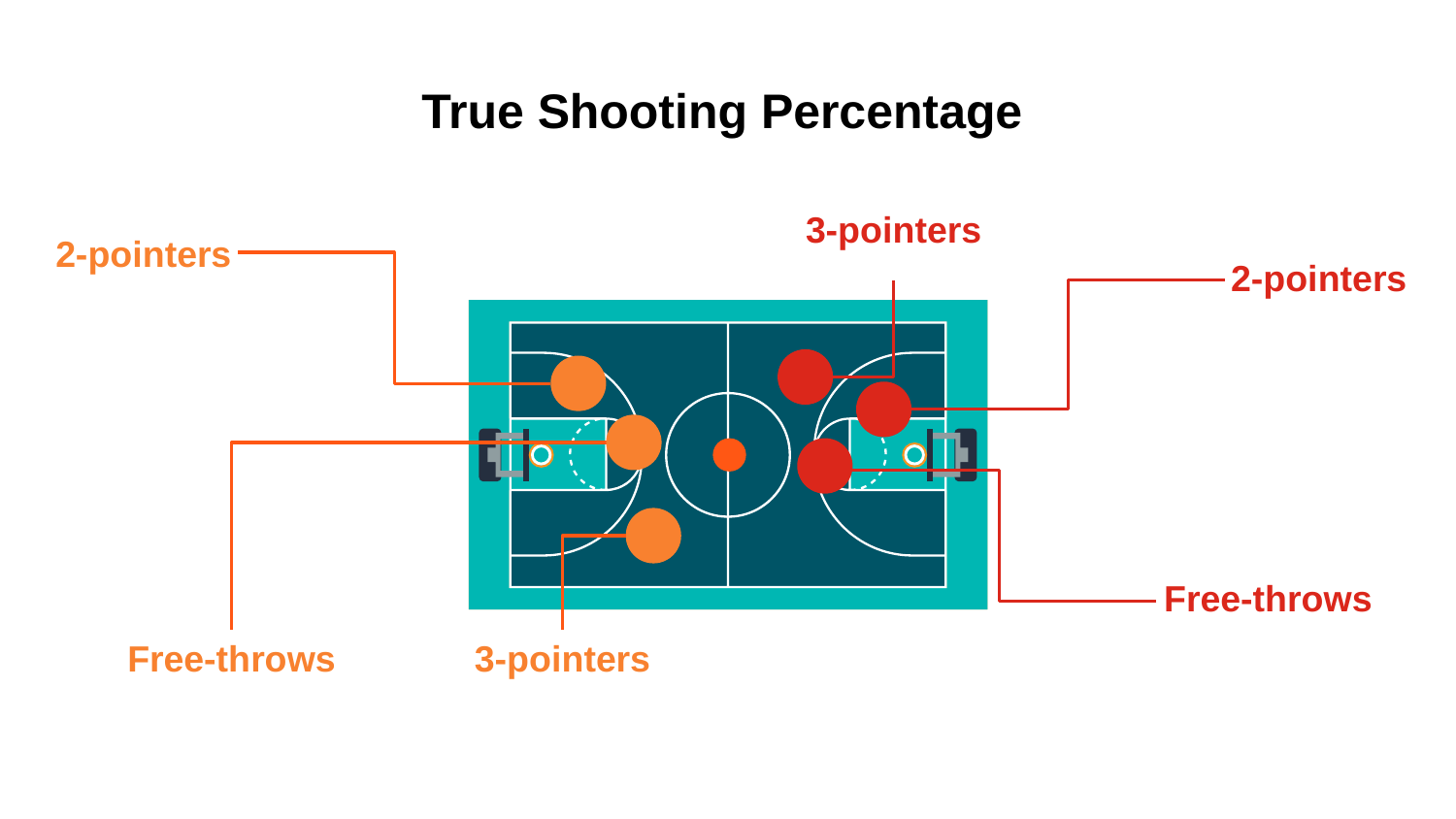

# True Shooting Percentage
3-pointers
2-pointers
2-pointers

Free-throws
Free-throws
3-pointers